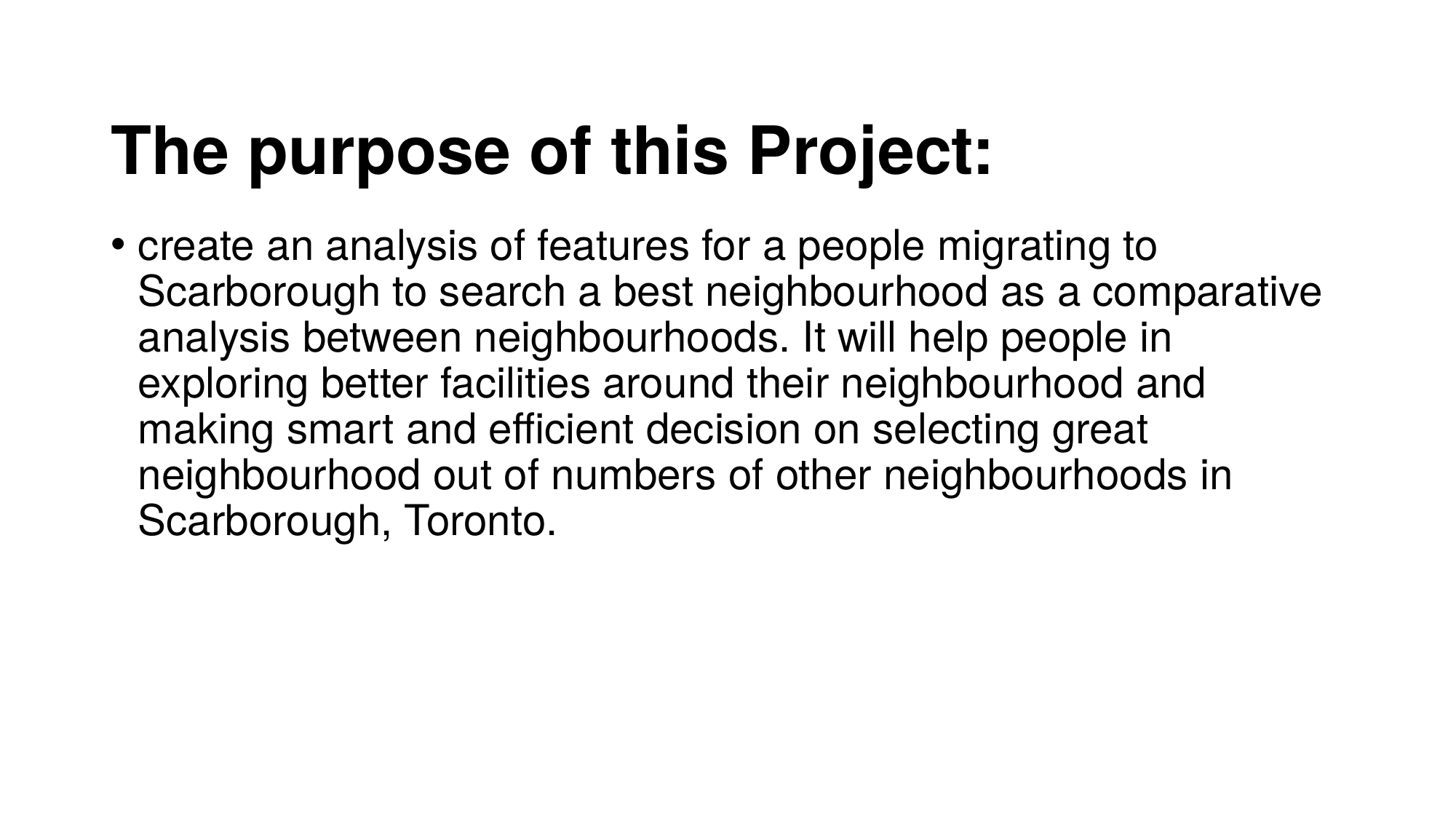

# The purpose of this Project:
create an analysis of features for a people migrating to Scarborough to search a best neighbourhood as a comparative analysis between neighbourhoods. It will help people in exploring better facilities around their neighbourhood and making smart and efficient decision on selecting great neighbourhood out of numbers of other neighbourhoods in Scarborough, Toronto.